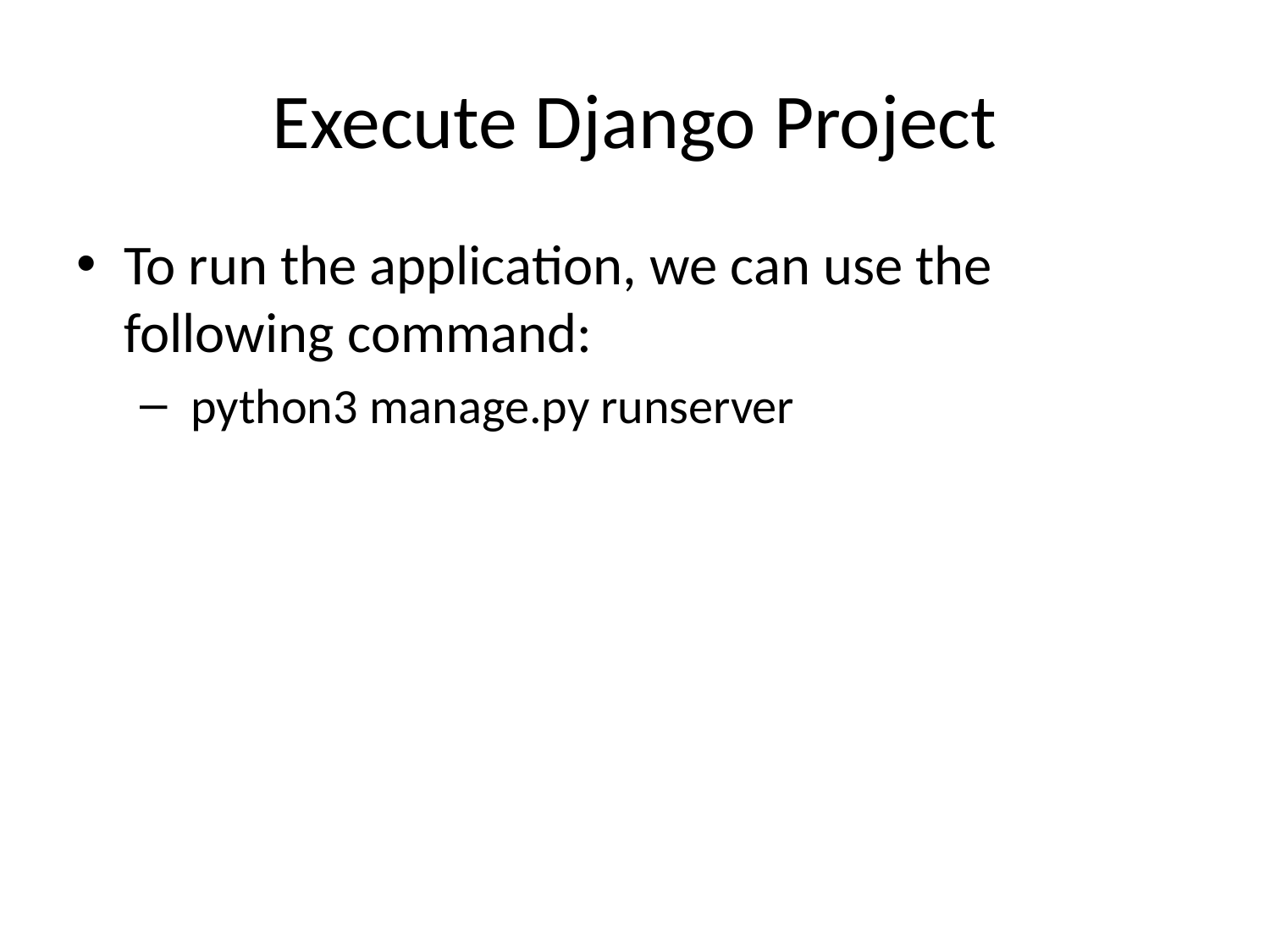

# Execute Django Project
To run the application, we can use the following command:
 python3 manage.py runserver